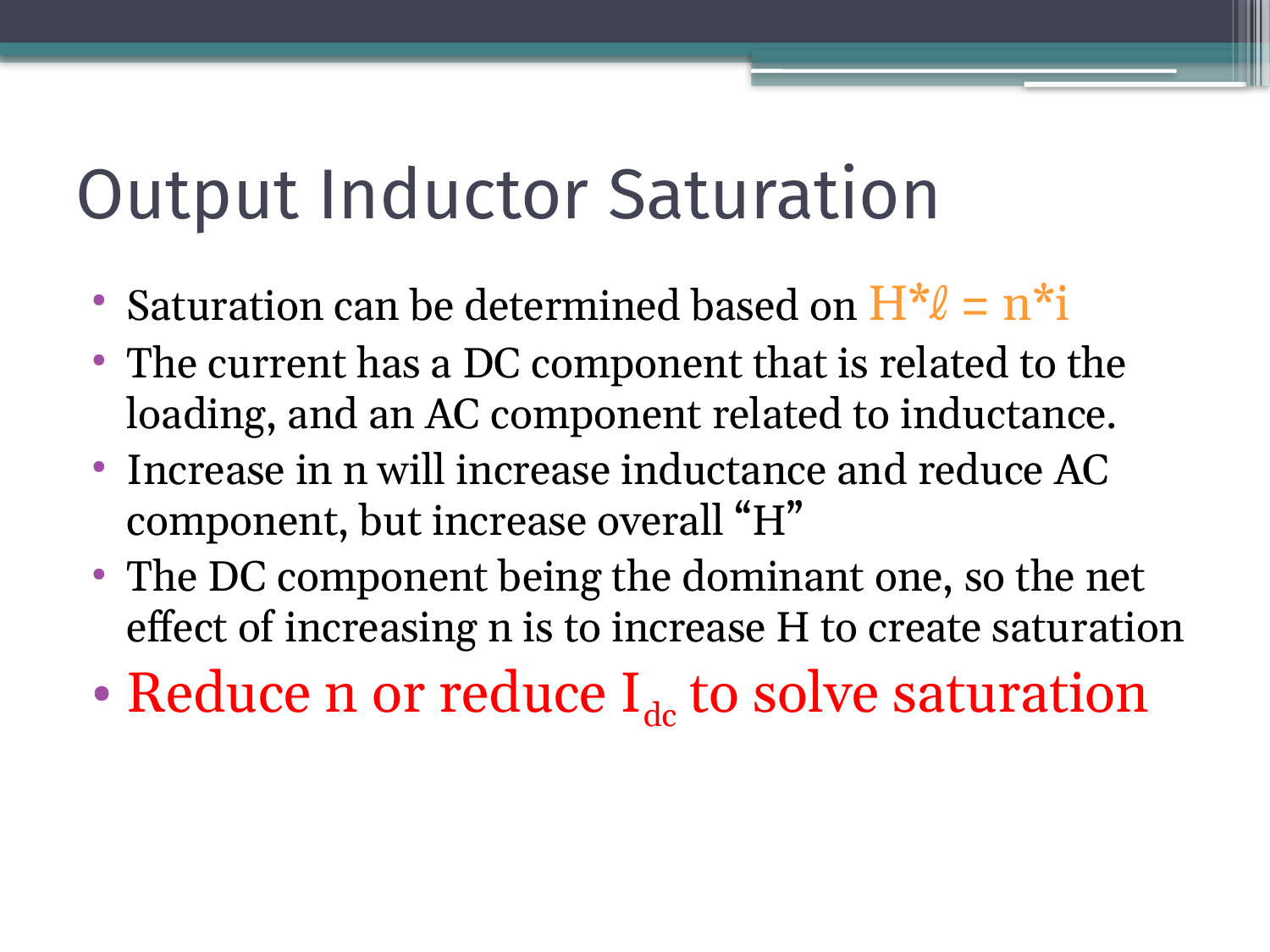

# Output Inductor Saturation
Saturation can be determined based on H*ℓ = n*i
The current has a DC component that is related to the loading, and an AC component related to inductance.
Increase in n will increase inductance and reduce AC component, but increase overall “H”
The DC component being the dominant one, so the net effect of increasing n is to increase H to create saturation
Reduce n or reduce Idc to solve saturation